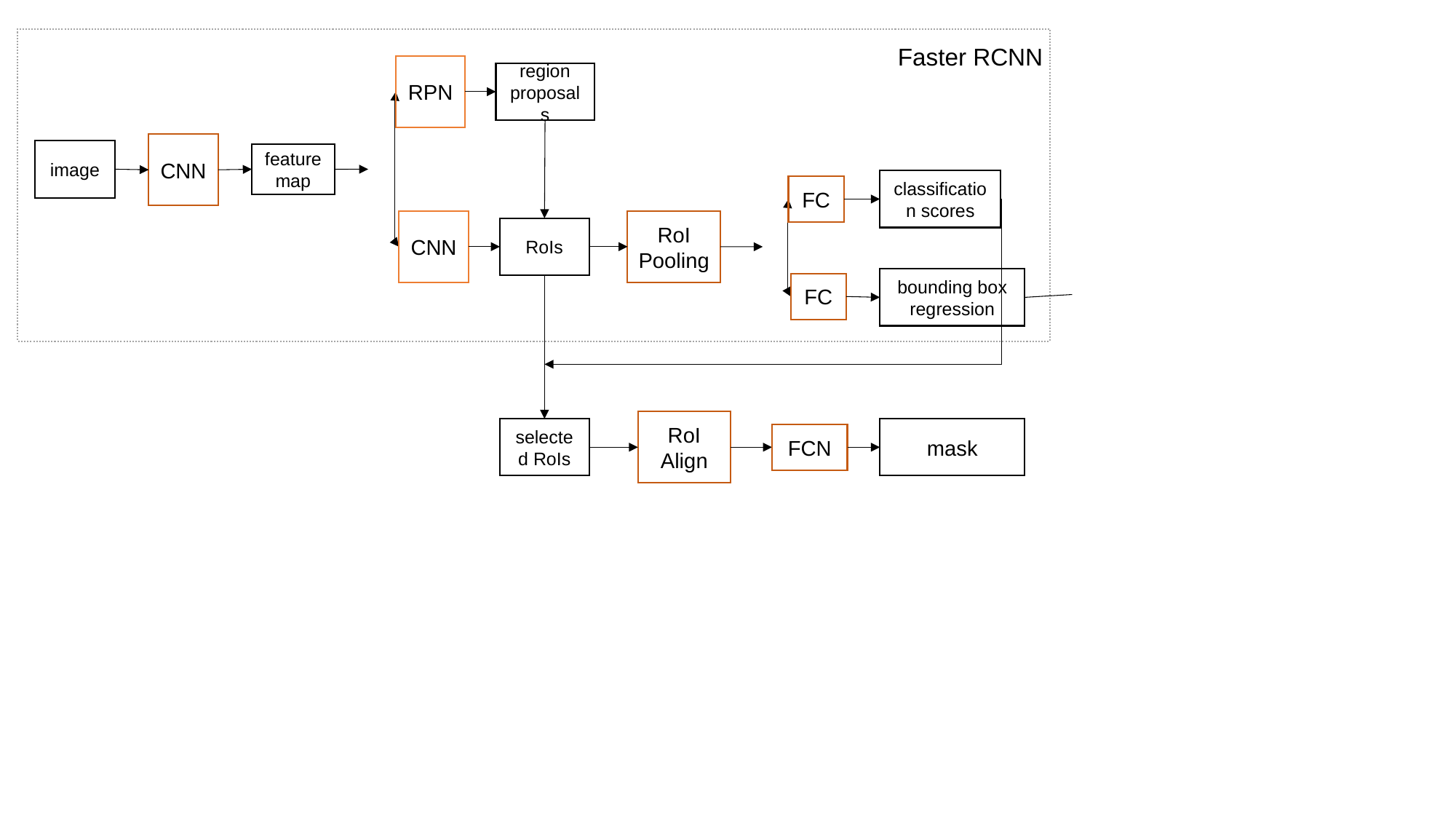

Faster RCNN
RPN
region proposals
CNN
image
feature map
classification scores
FC
RoI Pooling
CNN
RoIs
bounding box regression
FC
RoI Align
selected RoIs
mask
FCN